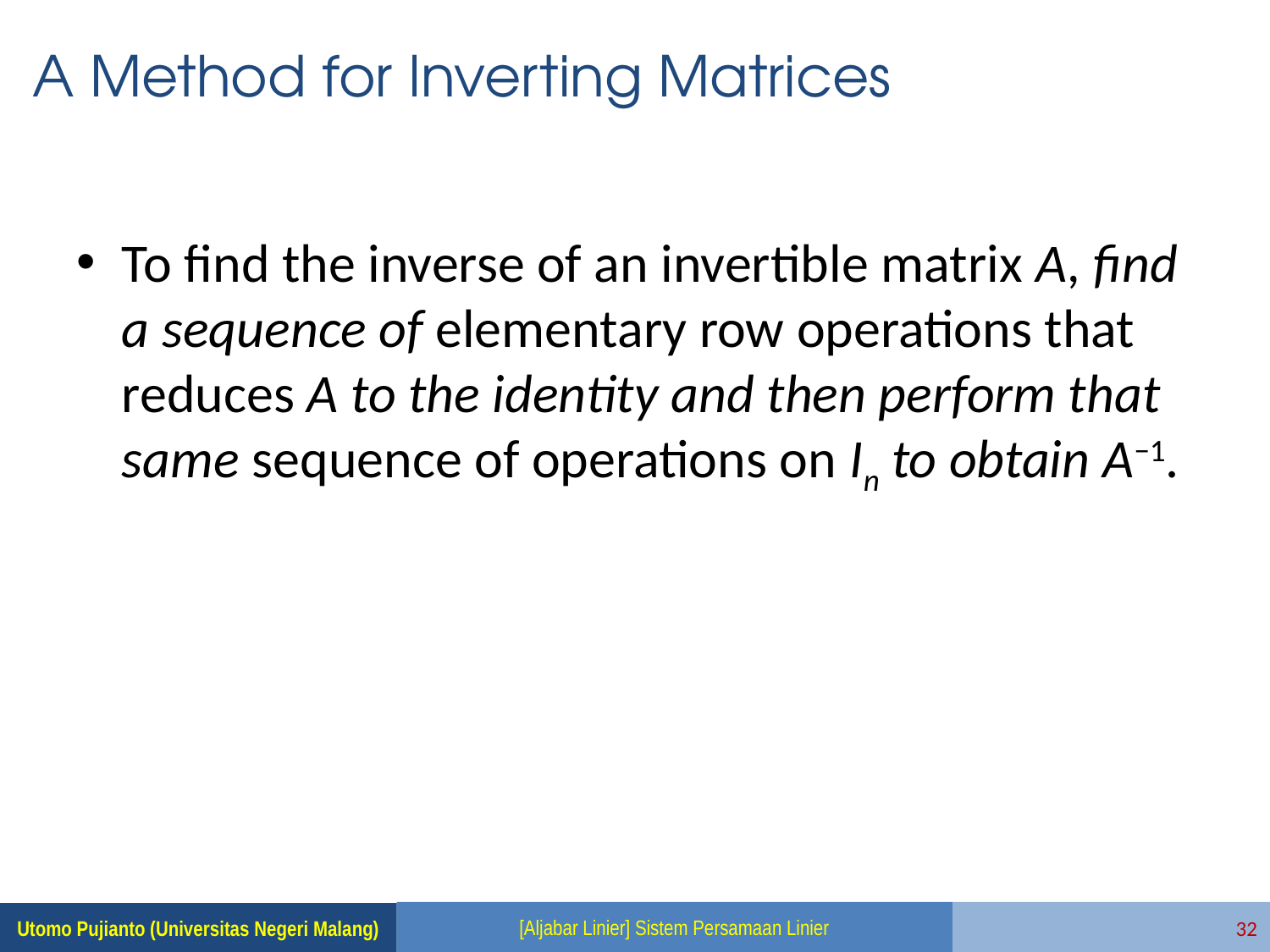

# A Method for Inverting Matrices
To find the inverse of an invertible matrix A, find a sequence of elementary row operations that reduces A to the identity and then perform that same sequence of operations on In to obtain A−1.
[Aljabar Linier] Sistem Persamaan Linier
32